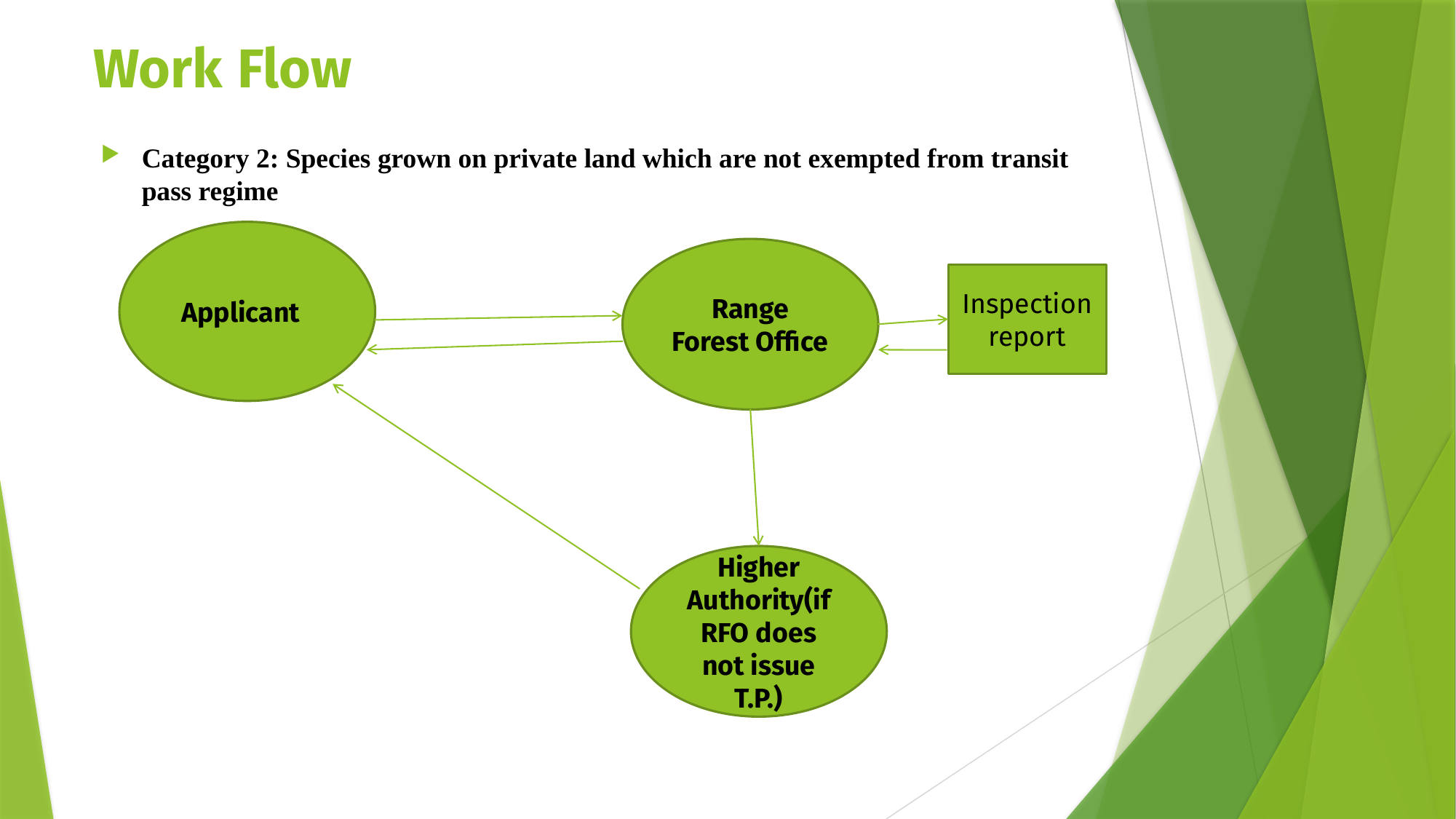

# Work Flow
Category 2: Species grown on private land which are not exempted from transit pass regime

Applicant
Range Forest Office
Inspection report
Higher Authority(if RFO does not issue T.P.)